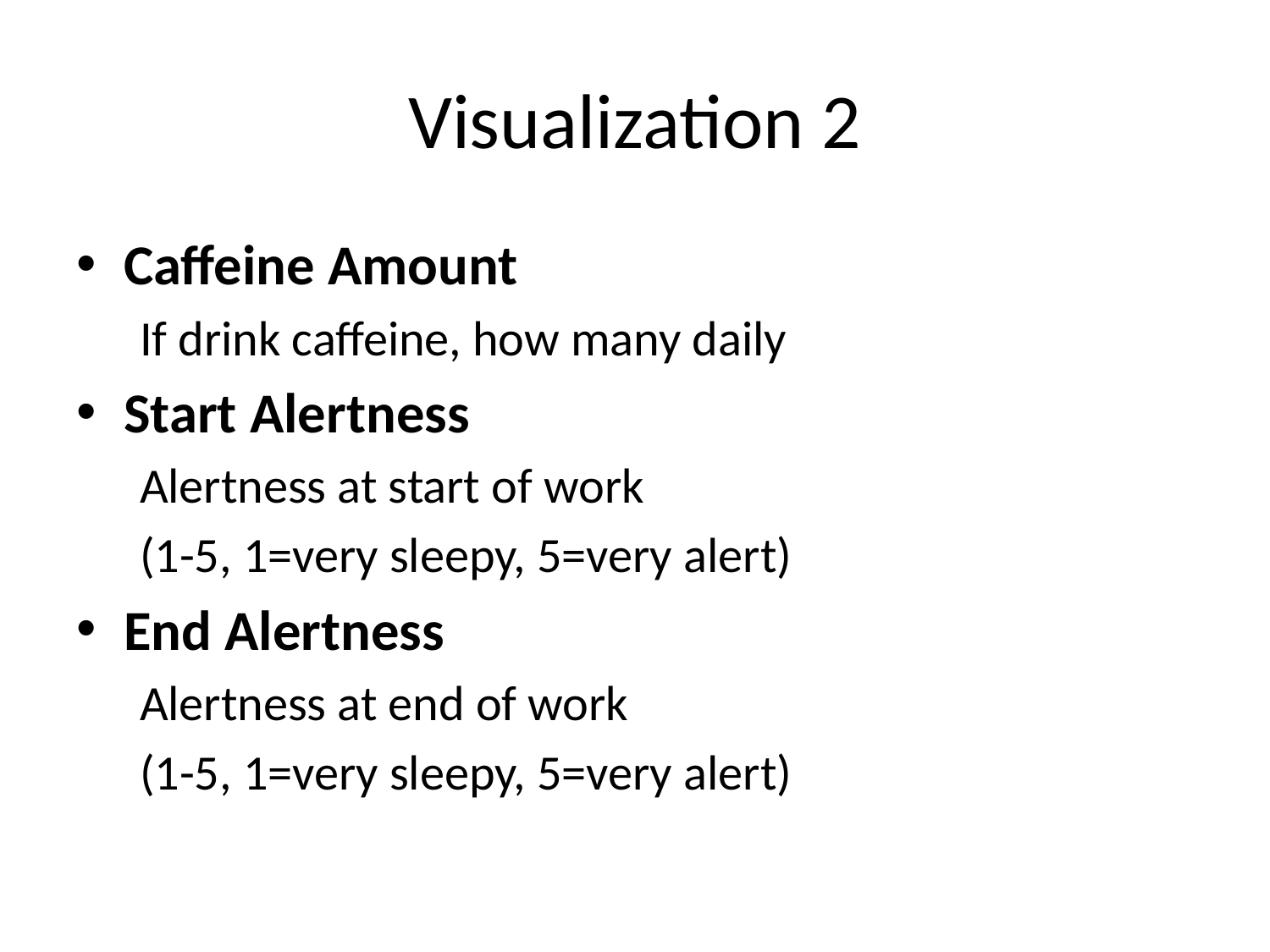

# Visualization 2
Caffeine Amount
If drink caffeine, how many daily
Start Alertness
Alertness at start of work
(1-5, 1=very sleepy, 5=very alert)
End Alertness
Alertness at end of work
(1-5, 1=very sleepy, 5=very alert)